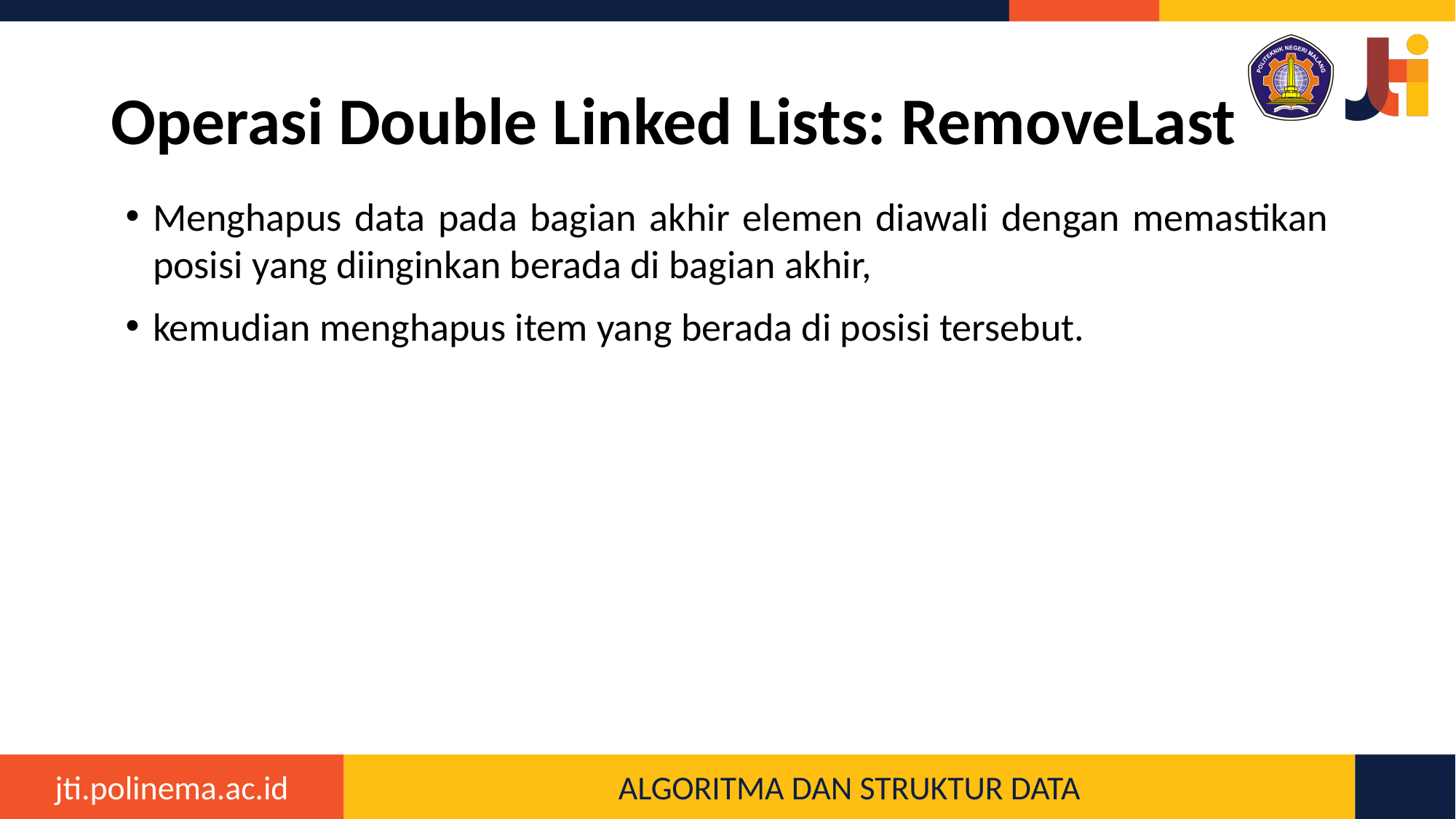

# Operasi Double Linked Lists: RemoveLast
Menghapus data pada bagian akhir elemen diawali dengan memastikan posisi yang diinginkan berada di bagian akhir,
kemudian menghapus item yang berada di posisi tersebut.